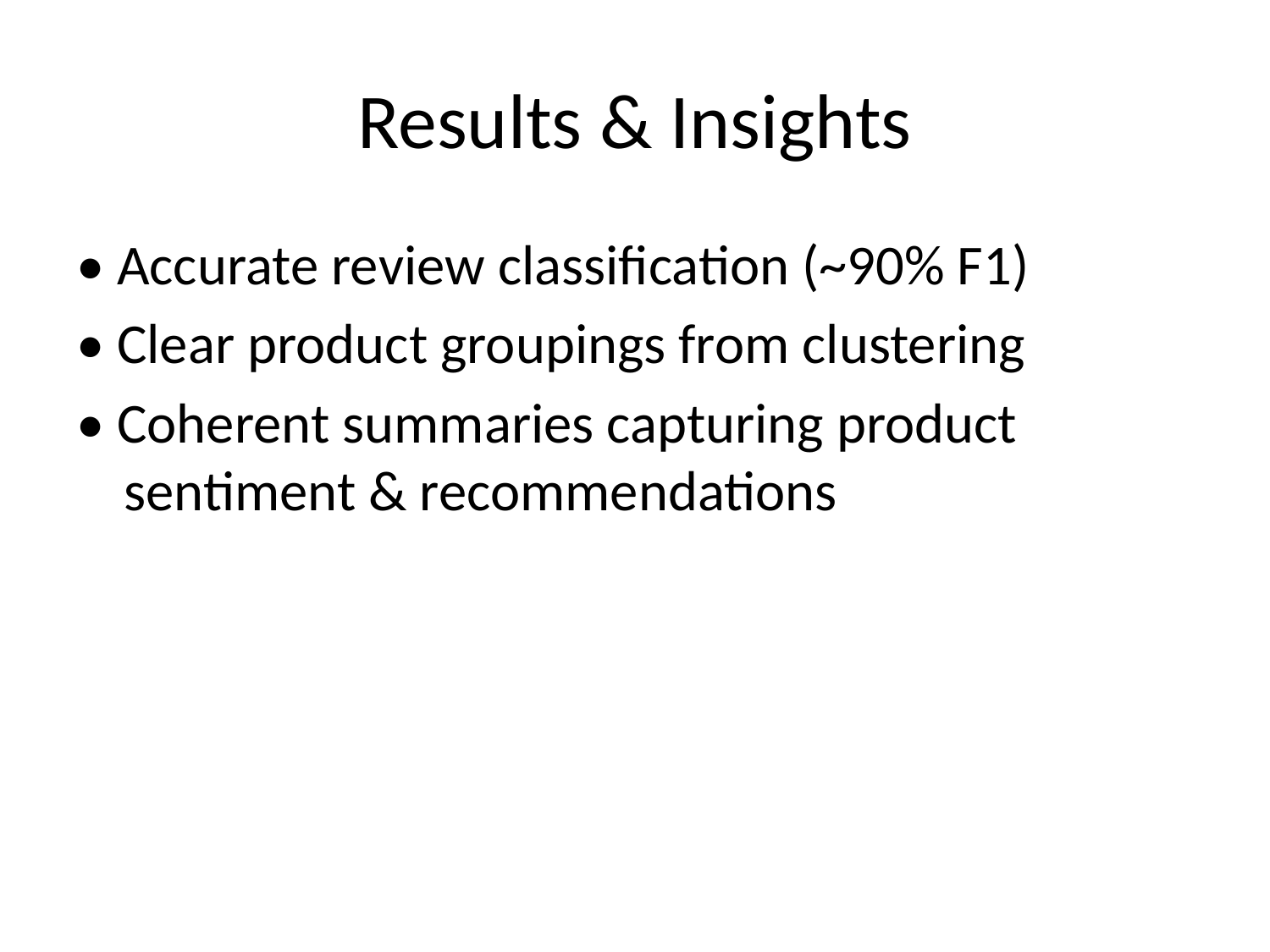

# Results & Insights
• Accurate review classification (~90% F1)
• Clear product groupings from clustering
• Coherent summaries capturing product sentiment & recommendations